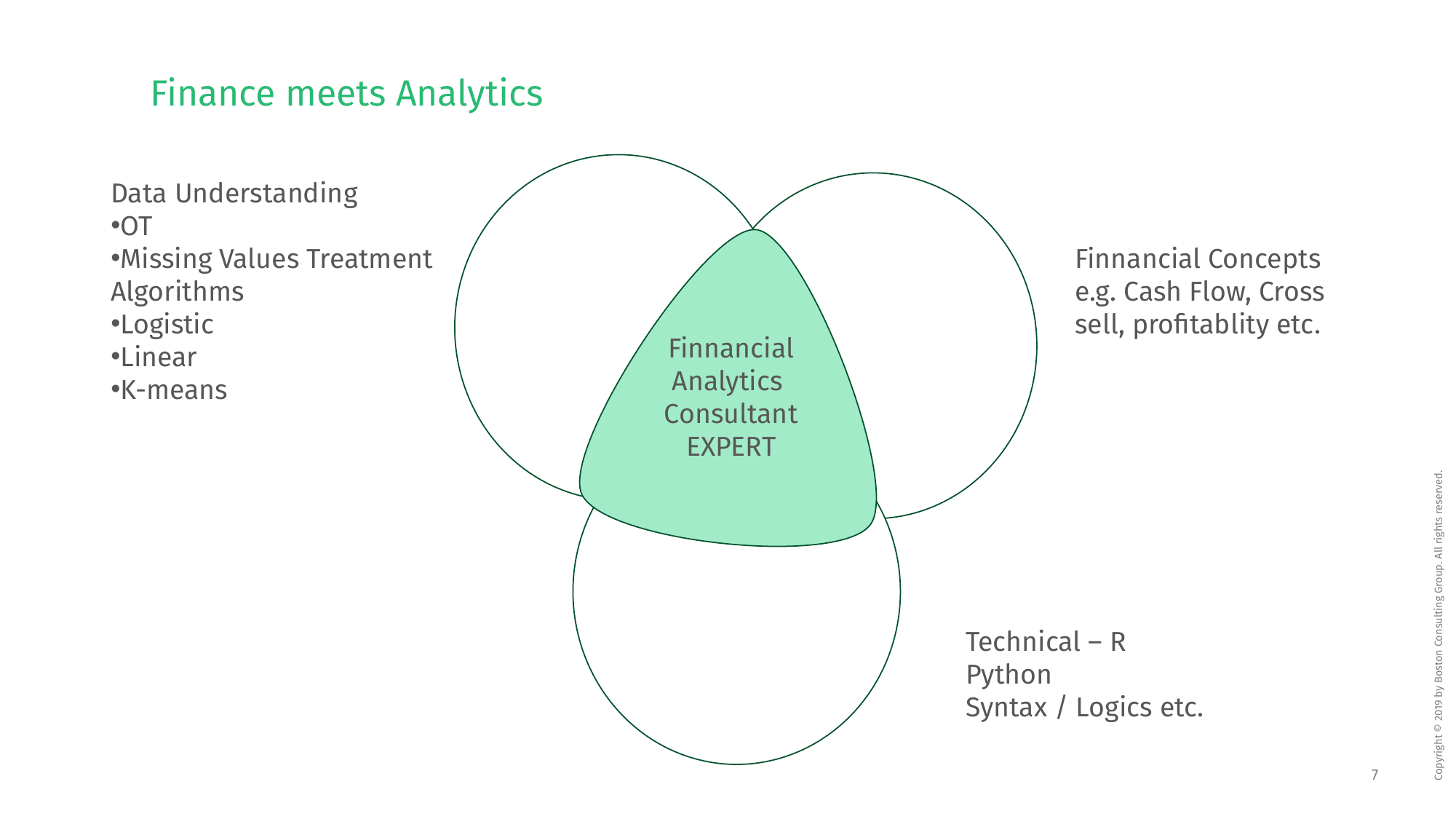

Finance meets Analytics

Data Understanding
OT
Missing Values Treatment
Algorithms
Logistic
Linear
K-means

Finnancial
Analytics
Consultant
EXPERT
Finnancial Concepts
e.g. Cash Flow, Cross sell, profitablity etc.

Technical – R
Python
Syntax / Logics etc.